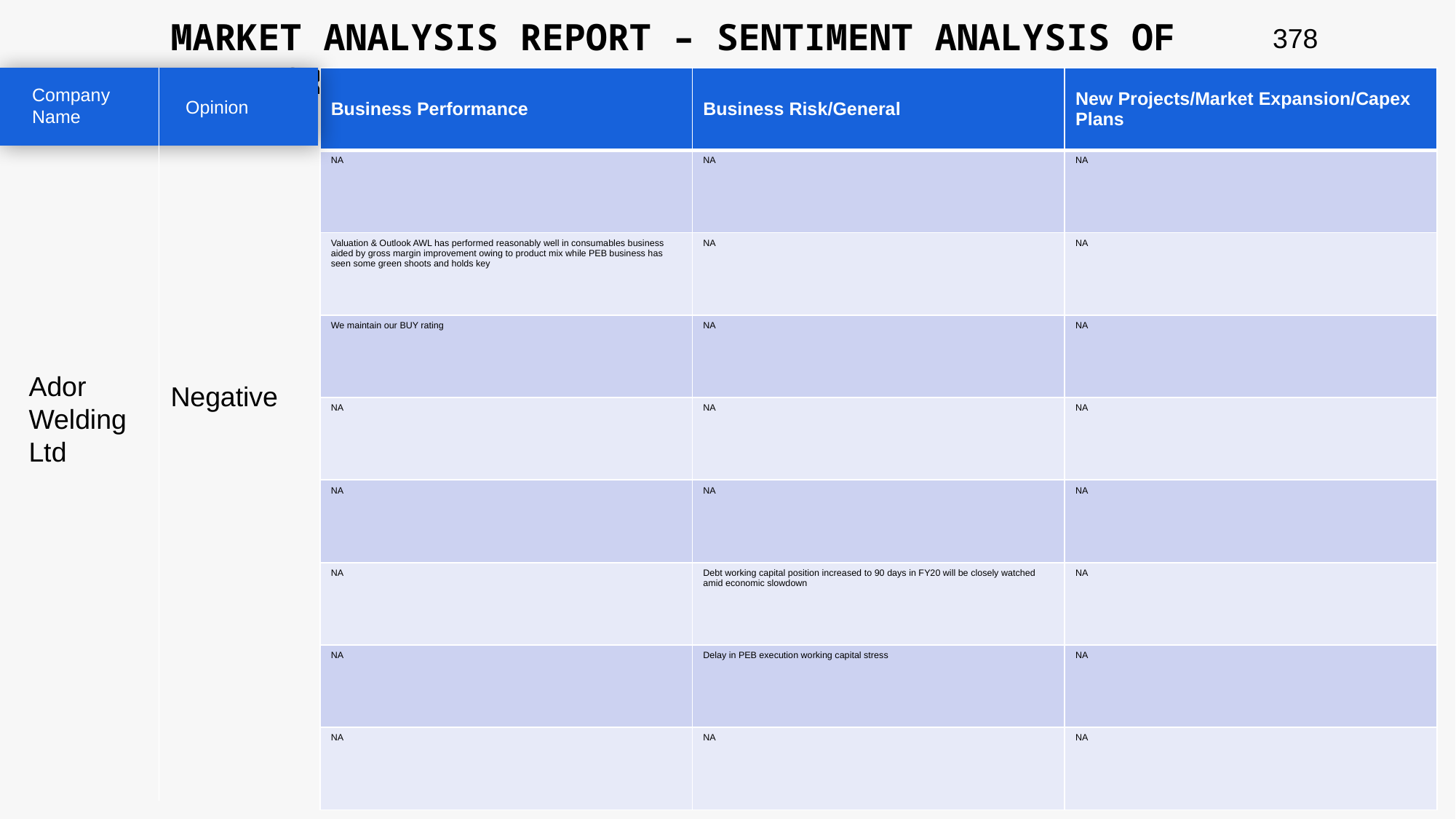

MARKET ANALYSIS REPORT – SENTIMENT ANALYSIS OF PEER GROUP
378

| Business Performance | Business Risk/General | New Projects/Market Expansion/Capex Plans |
| --- | --- | --- |
| NA | NA | NA |
| Valuation & Outlook AWL has performed reasonably well in consumables business aided by gross margin improvement owing to product mix while PEB business has seen some green shoots and holds key | NA | NA |
| We maintain our BUY rating | NA | NA |
| NA | NA | NA |
| NA | NA | NA |
| NA | Debt working capital position increased to 90 days in FY20 will be closely watched amid economic slowdown | NA |
| NA | Delay in PEB execution working capital stress | NA |
| NA | NA | NA |
Company Name
Opinion
Ador Welding Ltd
Negative